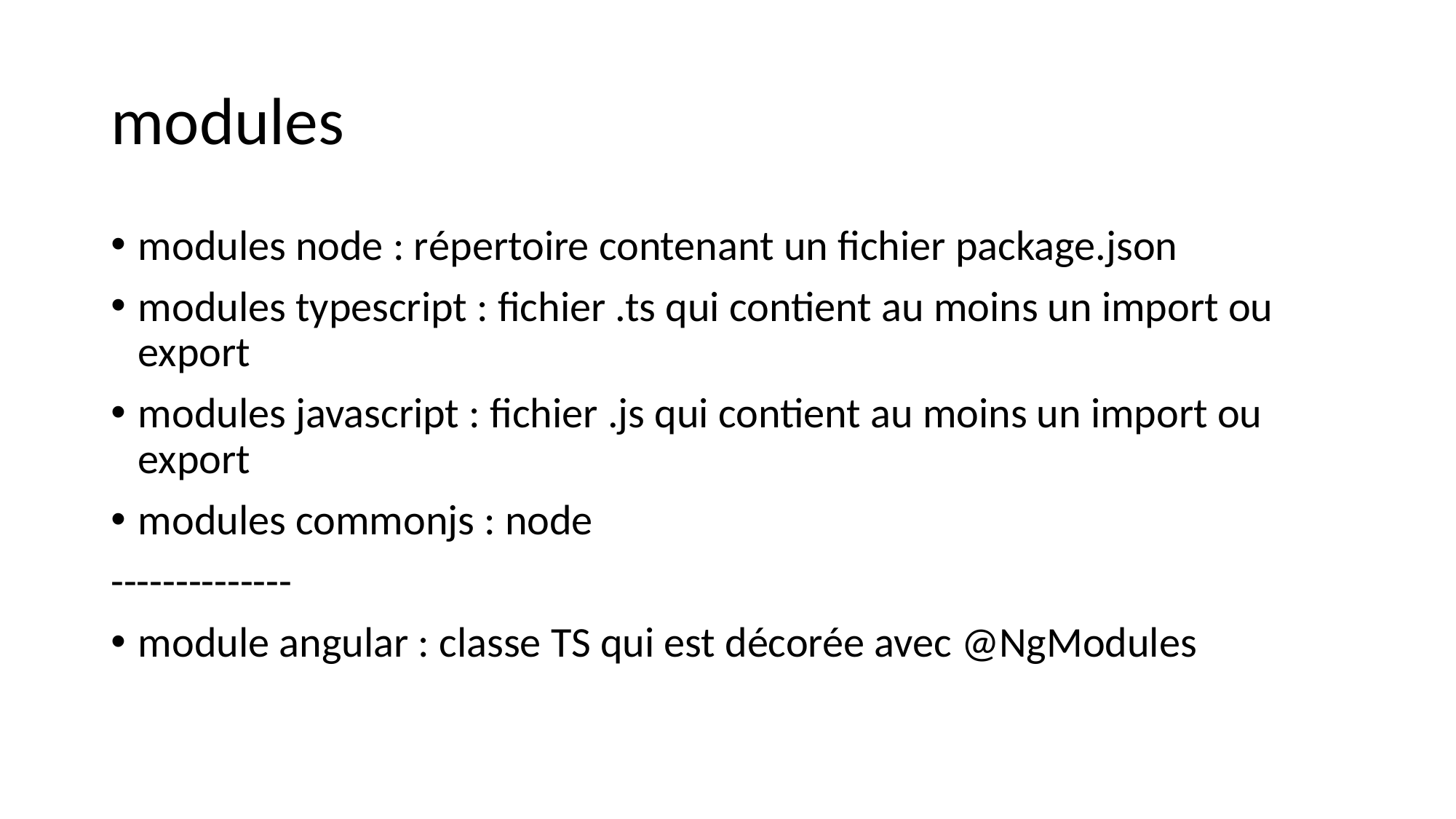

# modules
modules node : répertoire contenant un fichier package.json
modules typescript : fichier .ts qui contient au moins un import ou export
modules javascript : fichier .js qui contient au moins un import ou export
modules commonjs : node
--------------
module angular : classe TS qui est décorée avec @NgModules